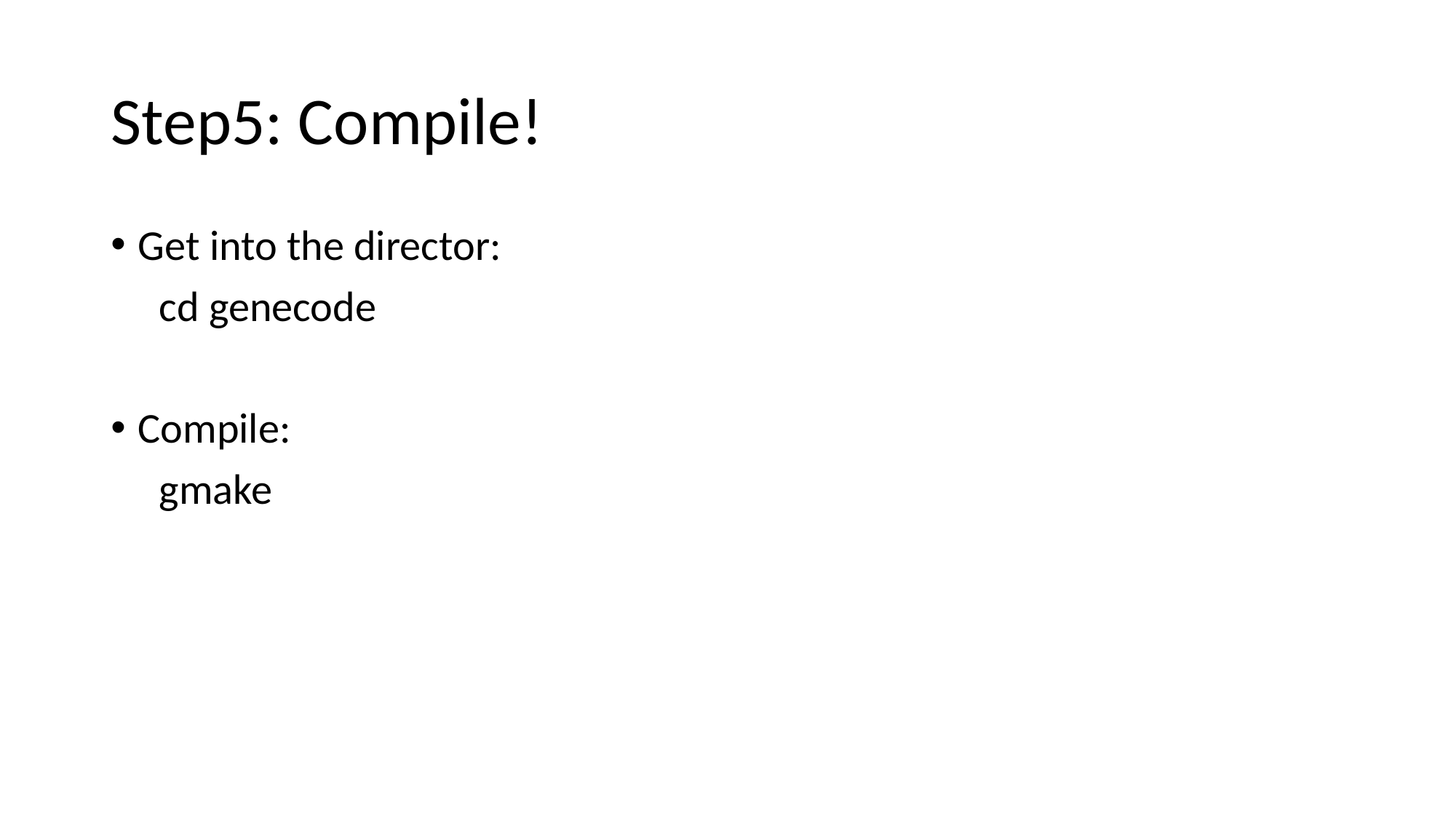

# Step5: Compile!
Get into the director:
     cd genecode

Compile:
     gmake